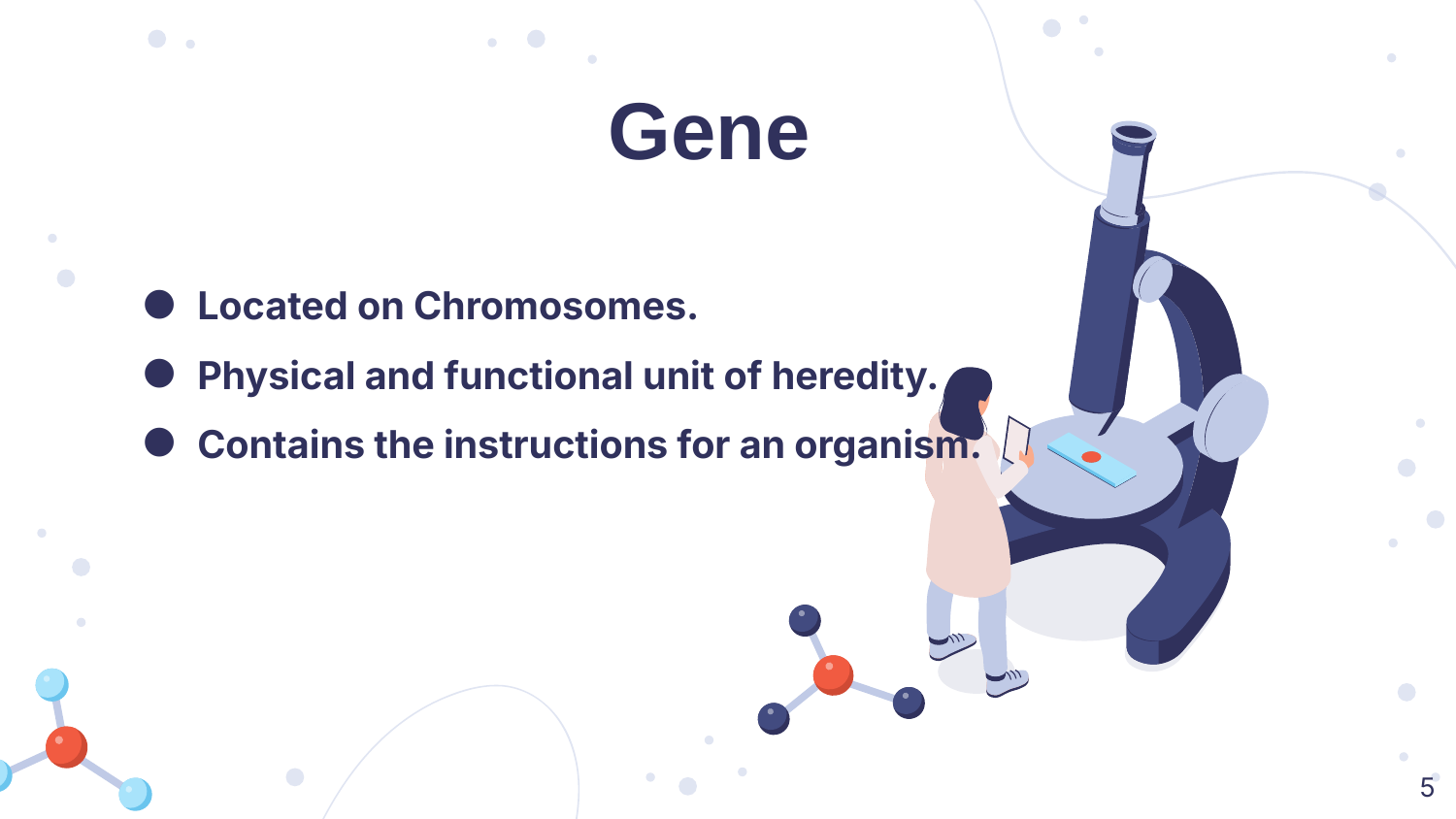

# Gene

Located on Chromosomes.
Physical and functional unit of heredity.
Contains the instructions for an organism.

5